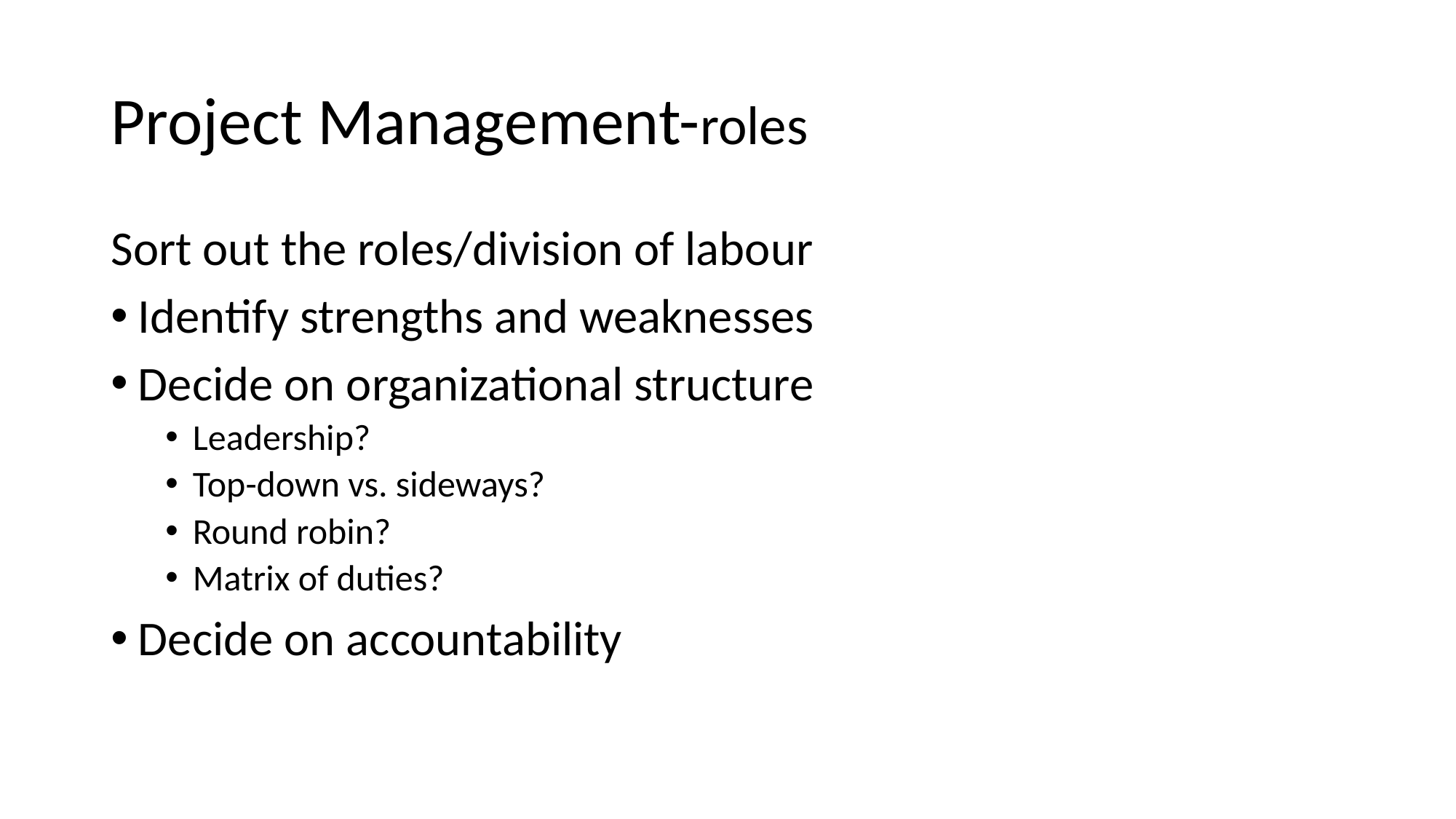

# Project Management-roles
Sort out the roles/division of labour
Identify strengths and weaknesses
Decide on organizational structure
Leadership?
Top-down vs. sideways?
Round robin?
Matrix of duties?
Decide on accountability